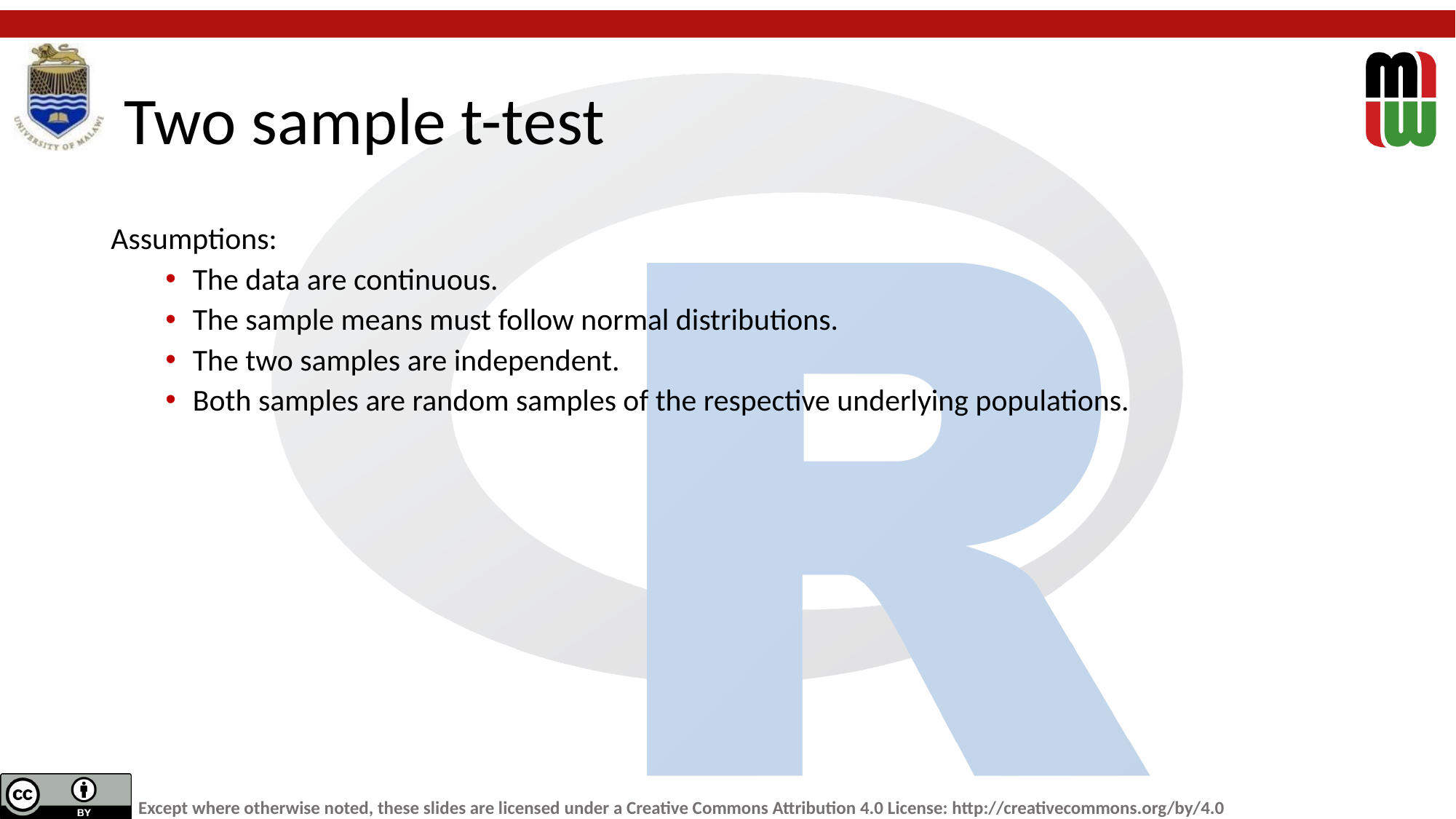

# Two sample t-test
Assumptions:
The data are continuous.
The sample means must follow normal distributions.
The two samples are independent.
Both samples are random samples of the respective underlying populations.